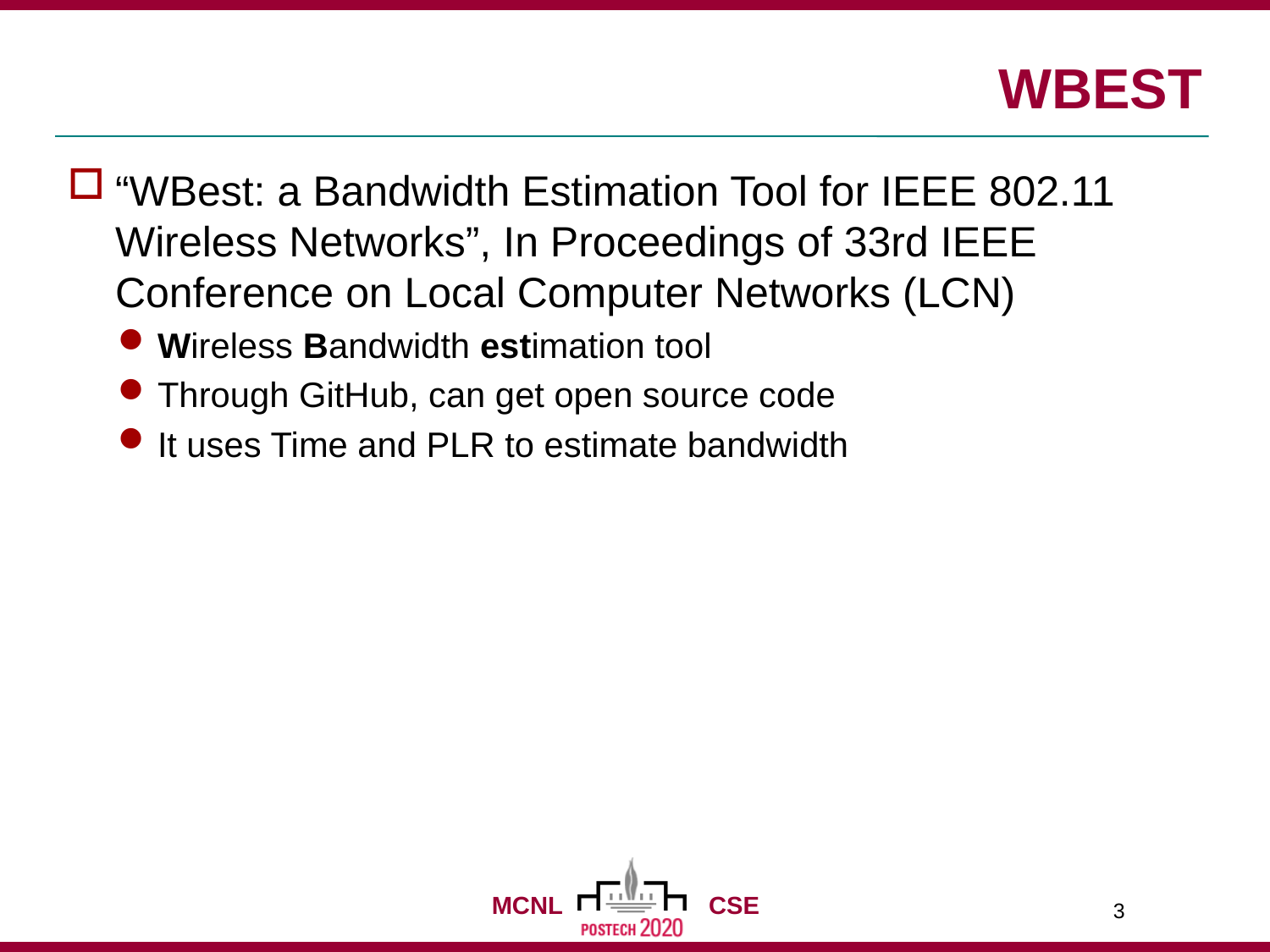

# WBEST

“WBest: a Bandwidth Estimation Tool for IEEE 802.11 Wireless Networks”, In Proceedings of 33rd IEEE Conference on Local Computer Networks (LCN)
Wireless Bandwidth estimation tool
Through GitHub, can get open source code
It uses Time and PLR to estimate bandwidth
3